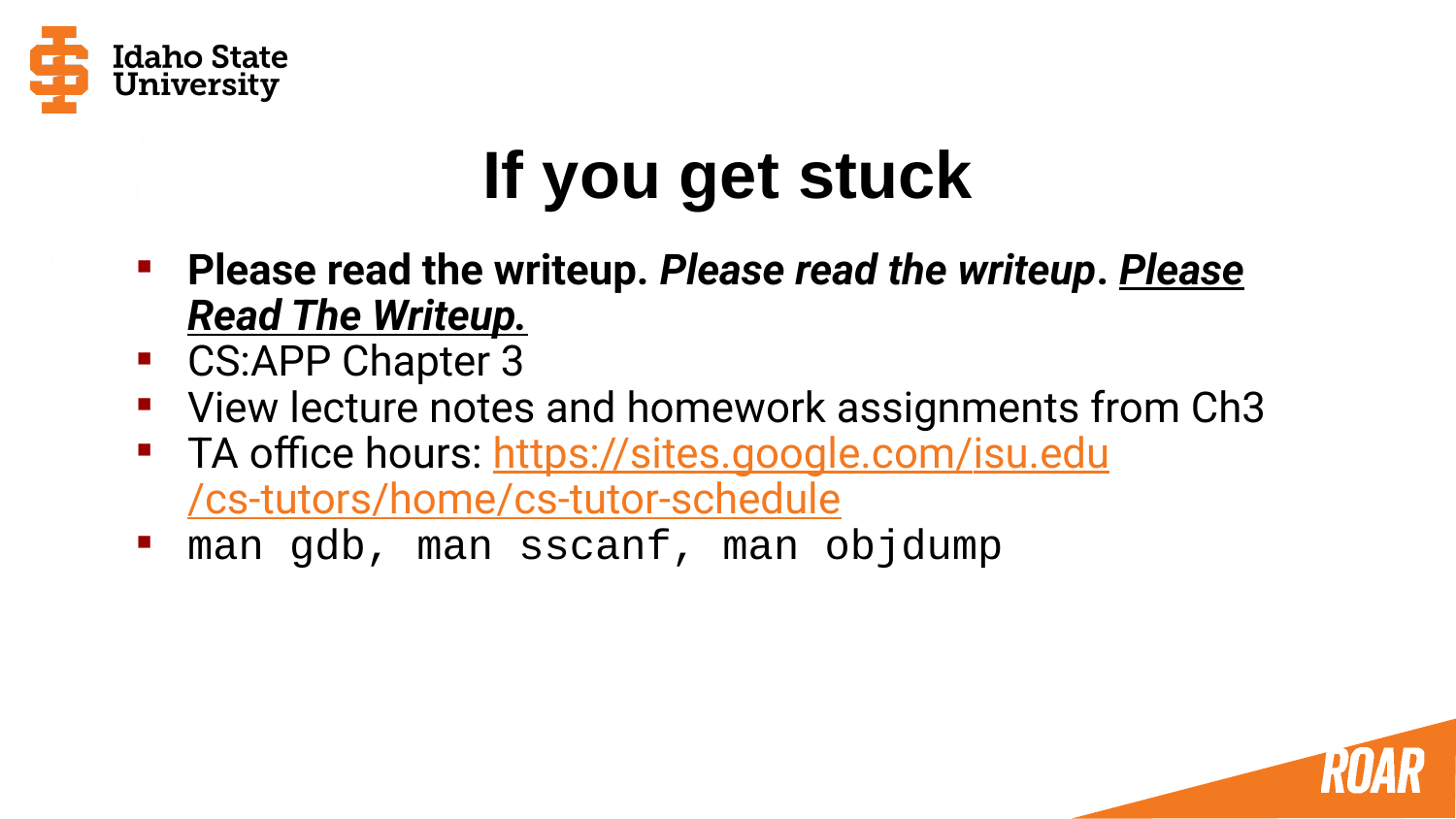

# If you get stuck
Please read the writeup. Please read the writeup. Please Read The Writeup.
CS:APP Chapter 3
View lecture notes and homework assignments from Ch3
TA office hours: https://sites.google.com/isu.edu/cs-tutors/home/cs-tutor-schedule
man gdb, man sscanf, man objdump